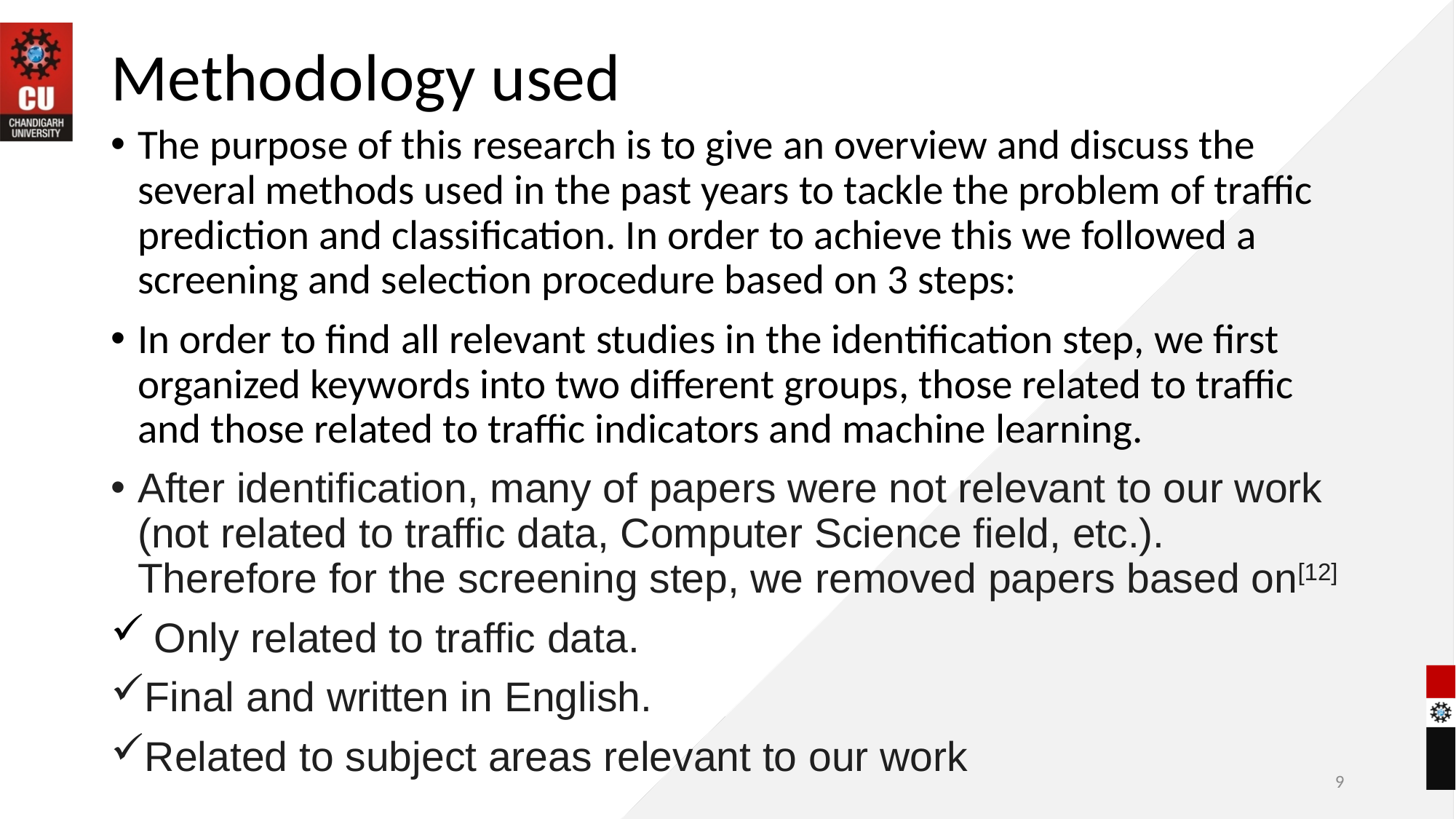

# Methodology used
The purpose of this research is to give an overview and discuss the several methods used in the past years to tackle the problem of traffic prediction and classification. In order to achieve this we followed a screening and selection procedure based on 3 steps:
In order to find all relevant studies in the identification step, we first organized keywords into two different groups, those related to traffic and those related to traffic indicators and machine learning.
After identification, many of papers were not relevant to our work (not related to traffic data, Computer Science field, etc.). Therefore for the screening step, we removed papers based on[12]
 Only related to traffic data.
Final and written in English.
Related to subject areas relevant to our work
9